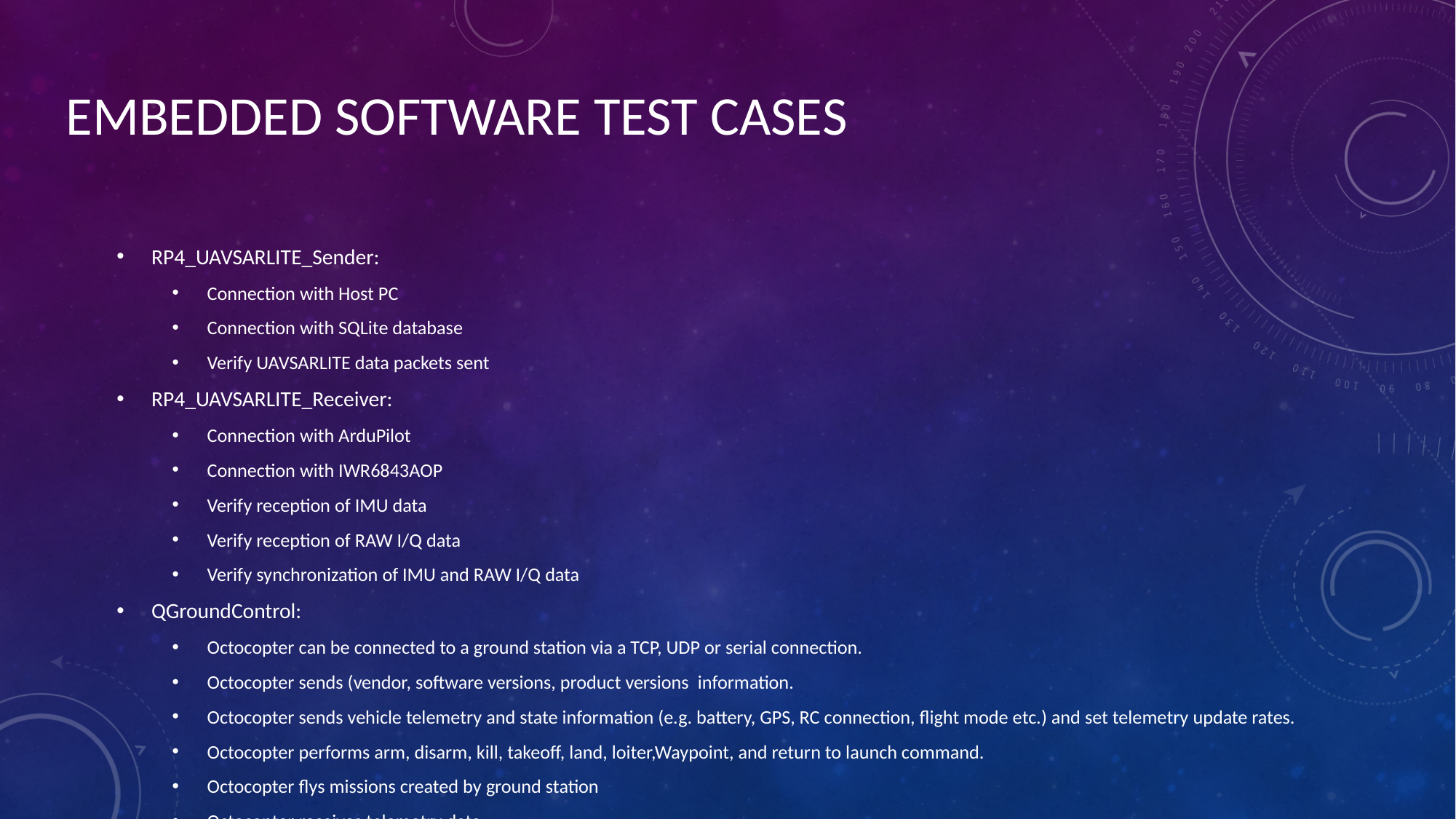

# Embedded Software Test cases

RP4_UAVSARLITE_Sender:
Connection with Host PC
Connection with SQLite database
Verify UAVSARLITE data packets sent
RP4_UAVSARLITE_Receiver:
Connection with ArduPilot
Connection with IWR6843AOP
Verify reception of IMU data
Verify reception of RAW I/Q data
Verify synchronization of IMU and RAW I/Q data
QGroundControl:
Octocopter can be connected to a ground station via a TCP, UDP or serial connection.
Octocopter sends (vendor, software versions, product versions  information.
Octocopter sends vehicle telemetry and state information (e.g. battery, GPS, RC connection, flight mode etc.) and set telemetry update rates.
Octocopter performs arm, disarm, kill, takeoff, land, loiter,Waypoint, and return to launch command.
Octocopter flys missions created by ground station
Octocopter receives telemetry data